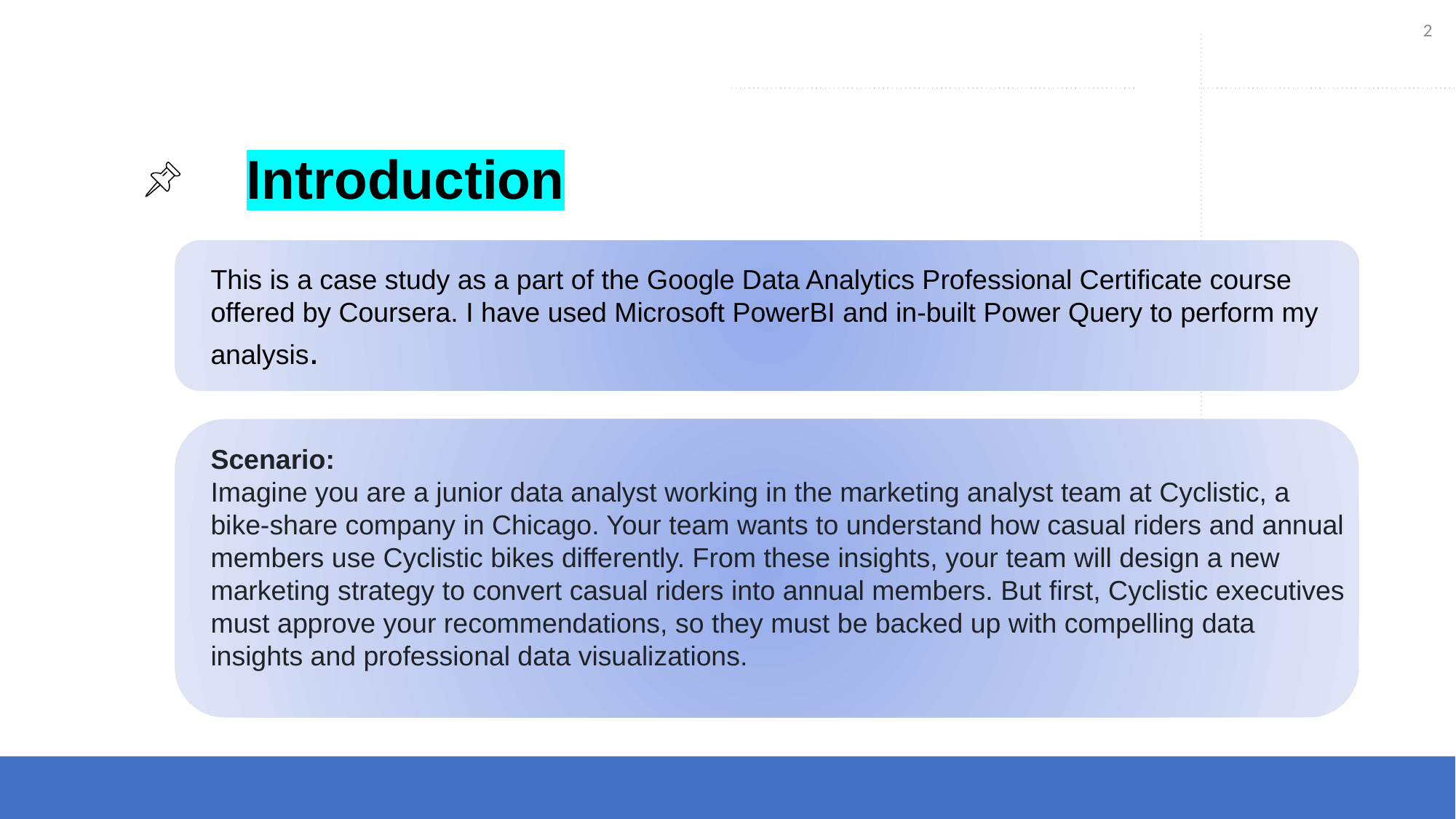

2
# Introduction

This is a case study as a part of the Google Data Analytics Professional Certificate course offered by Coursera. I have used Microsoft PowerBI and in-built Power Query to perform my analysis.

Scenario:
Imagine you are a junior data analyst working in the marketing analyst team at Cyclistic, a bike-share company in Chicago. Your team wants to understand how casual riders and annual members use Cyclistic bikes differently. From these insights, your team will design a new marketing strategy to convert casual riders into annual members. But first, Cyclistic executives must approve your recommendations, so they must be backed up with compelling data insights and professional data visualizations.
2